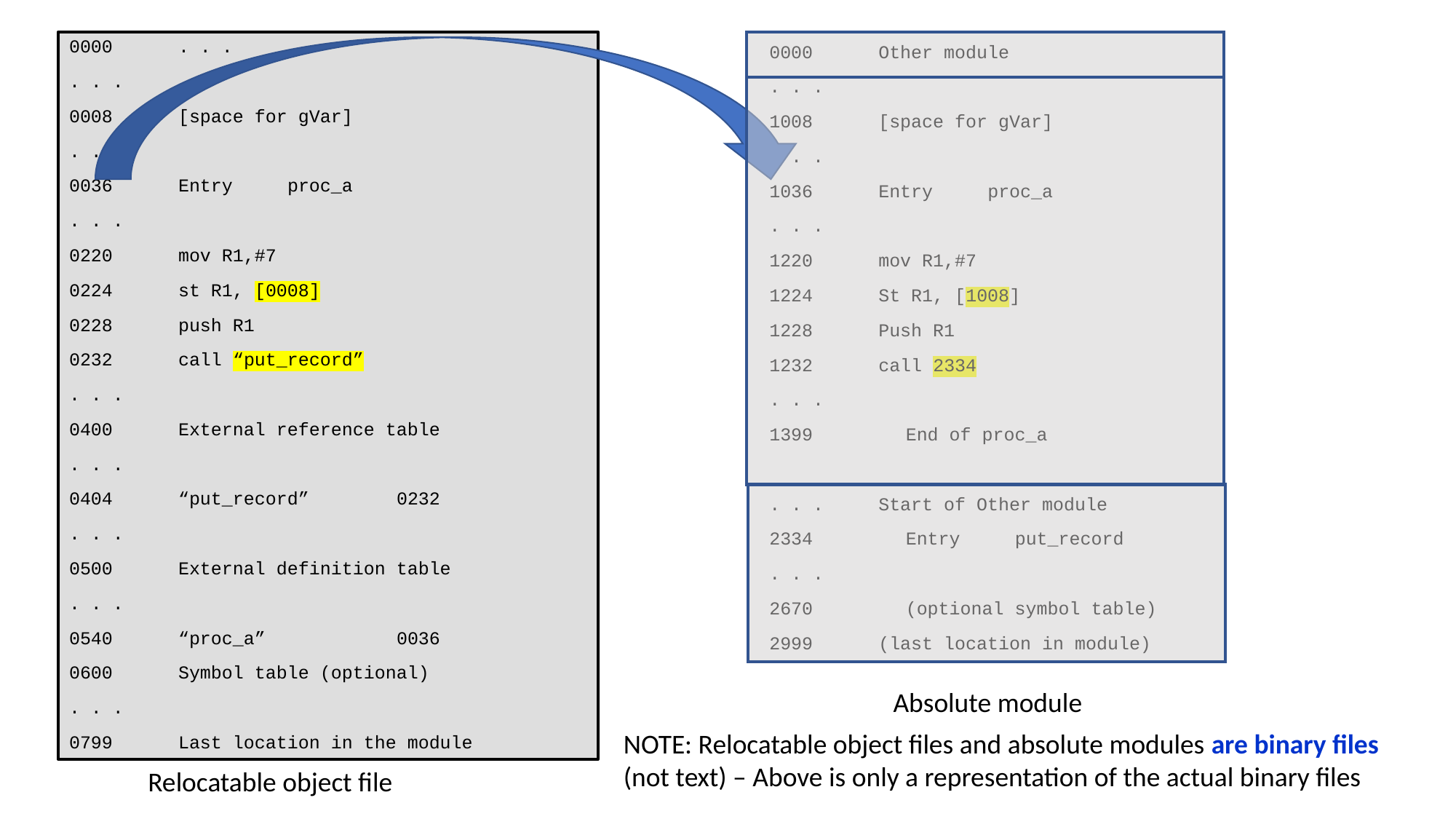

0000	. . .
. . .
0008	[space for gVar]
. . .
0036	Entry	proc_a
. . .
0220	mov R1,#7
0224	st R1, [0008]
0228	push R1
0232	call “put_record”
. . .
0400 	External reference table
. . .
0404	“put_record”	0232
. . .
0500 	External definition table
. . .
0540	“proc_a”		0036
0600	Symbol table (optional)
. . .
0799	Last location in the module

0000	Other module
. . .
1008	[space for gVar]
. . .
1036	Entry	proc_a
. . .
1220	mov R1,#7
1224	St R1, [1008]
1228	Push R1
1232	call 2334
. . .
 	End of proc_a

. . . 	Start of Other module
 	Entry	put_record
. . .
 	(optional symbol table)
2999	(last location in module)

Absolute module
NOTE: Relocatable object files and absolute modules are binary files (not text) – Above is only a representation of the actual binary files
Relocatable object file